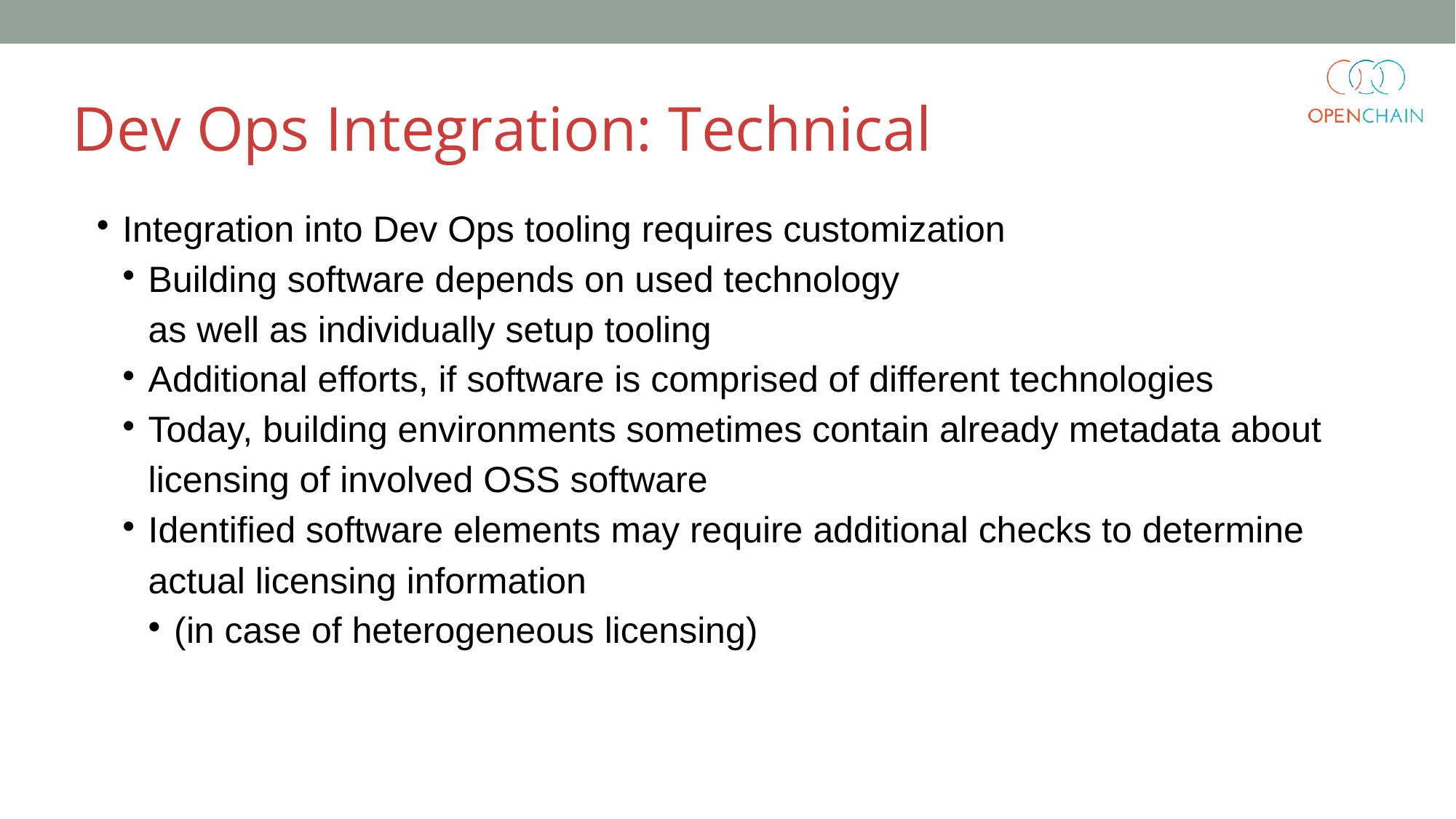

Dev Ops Integration: Technical
Integration into Dev Ops tooling requires customization
Building software depends on used technology
as well as individually setup tooling
Additional efforts, if software is comprised of different technologies
Today, building environments sometimes contain already metadata about licensing of involved OSS software
Identified software elements may require additional checks to determine actual licensing information
(in case of heterogeneous licensing)